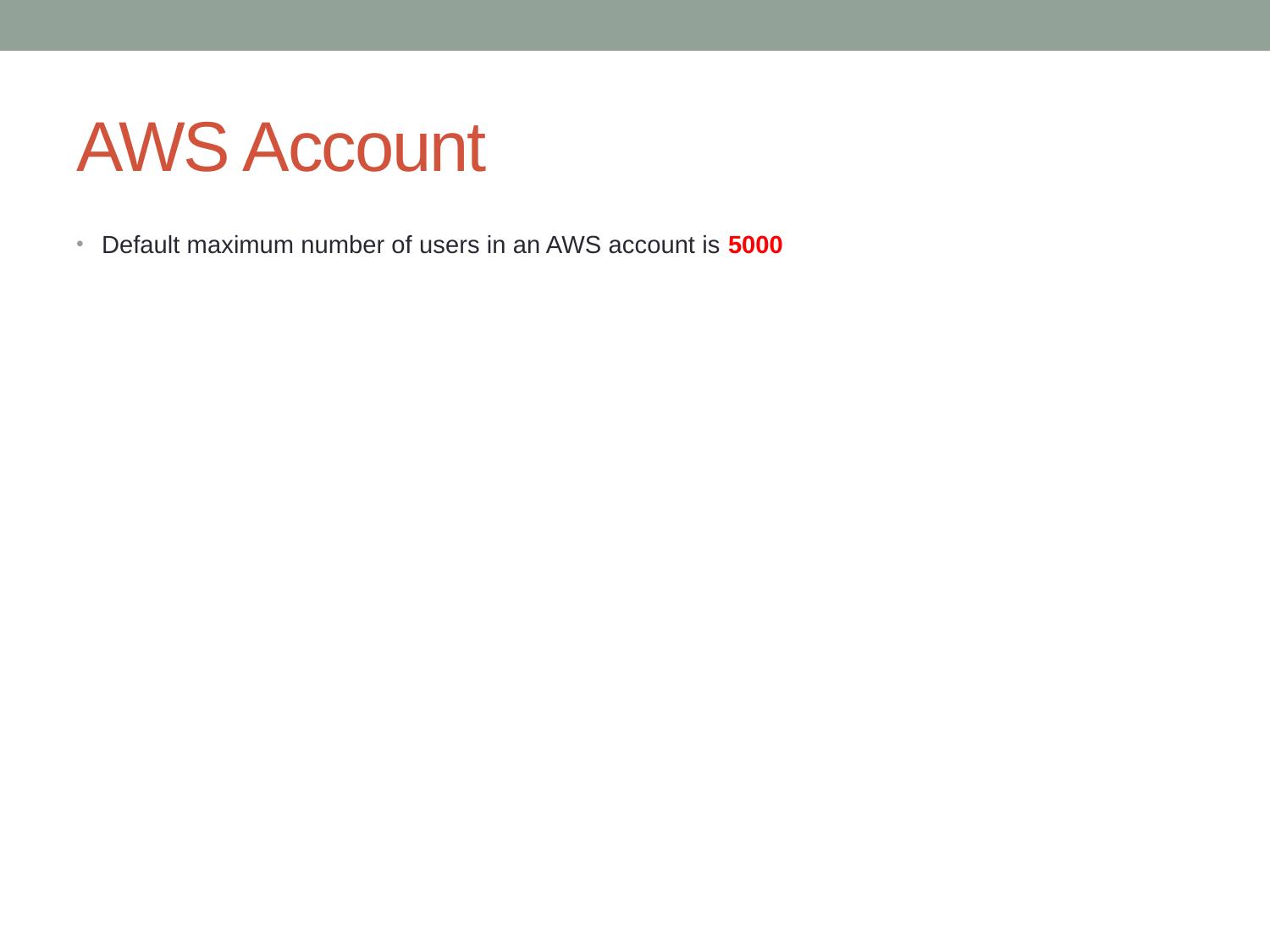

# AWS Account
Default maximum number of users in an AWS account is 5000